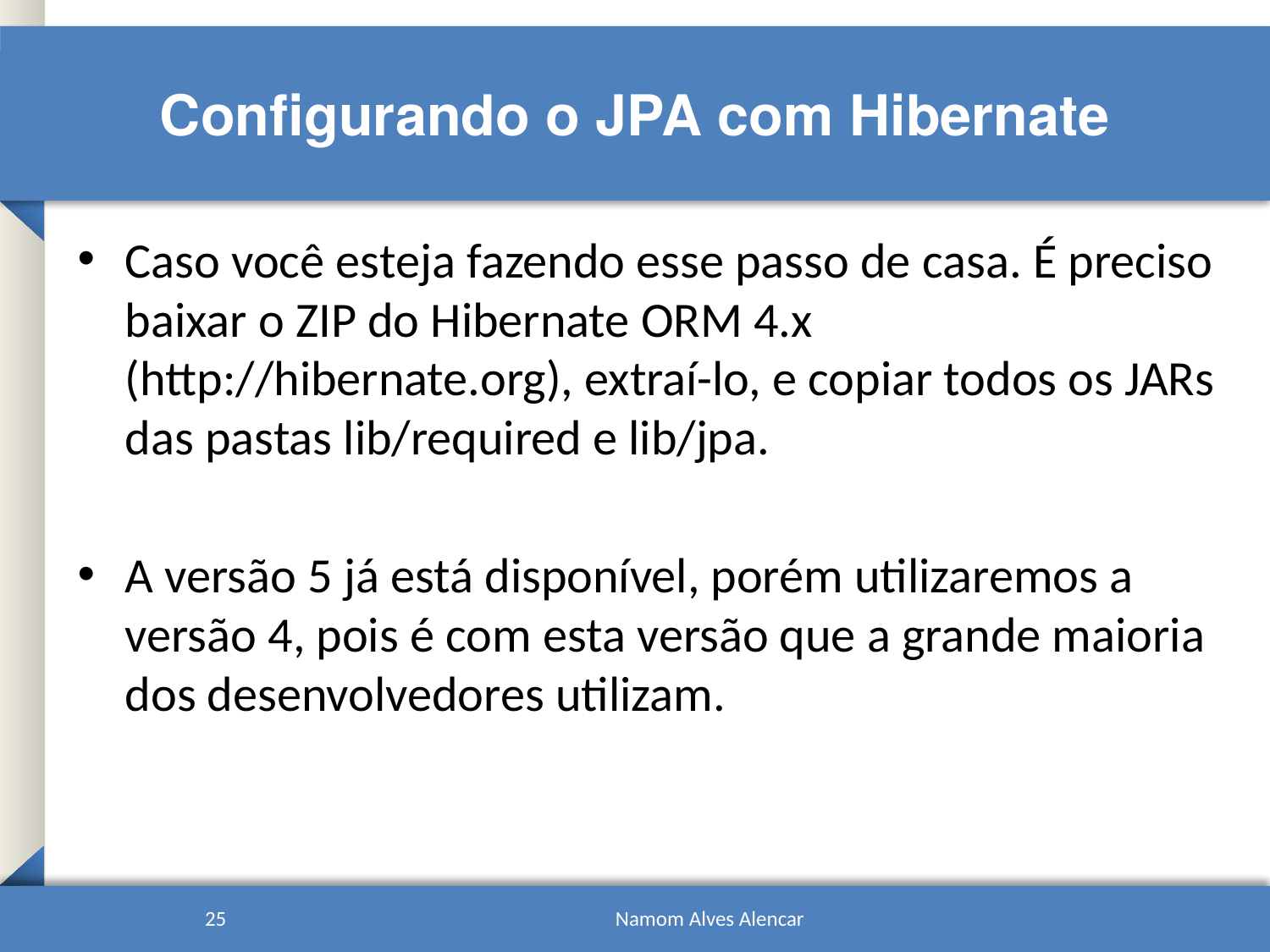

# Configurando o JPA com Hibernate
Caso você esteja fazendo esse passo de casa. É preciso baixar o ZIP do Hibernate ORM 4.x (http://hibernate.org), extraí-lo, e copiar todos os JARs das pastas lib/required e lib/jpa.

A versão 5 já está disponível, porém utilizaremos a versão 4, pois é com esta versão que a grande maioria dos desenvolvedores utilizam.
25
Namom Alves Alencar